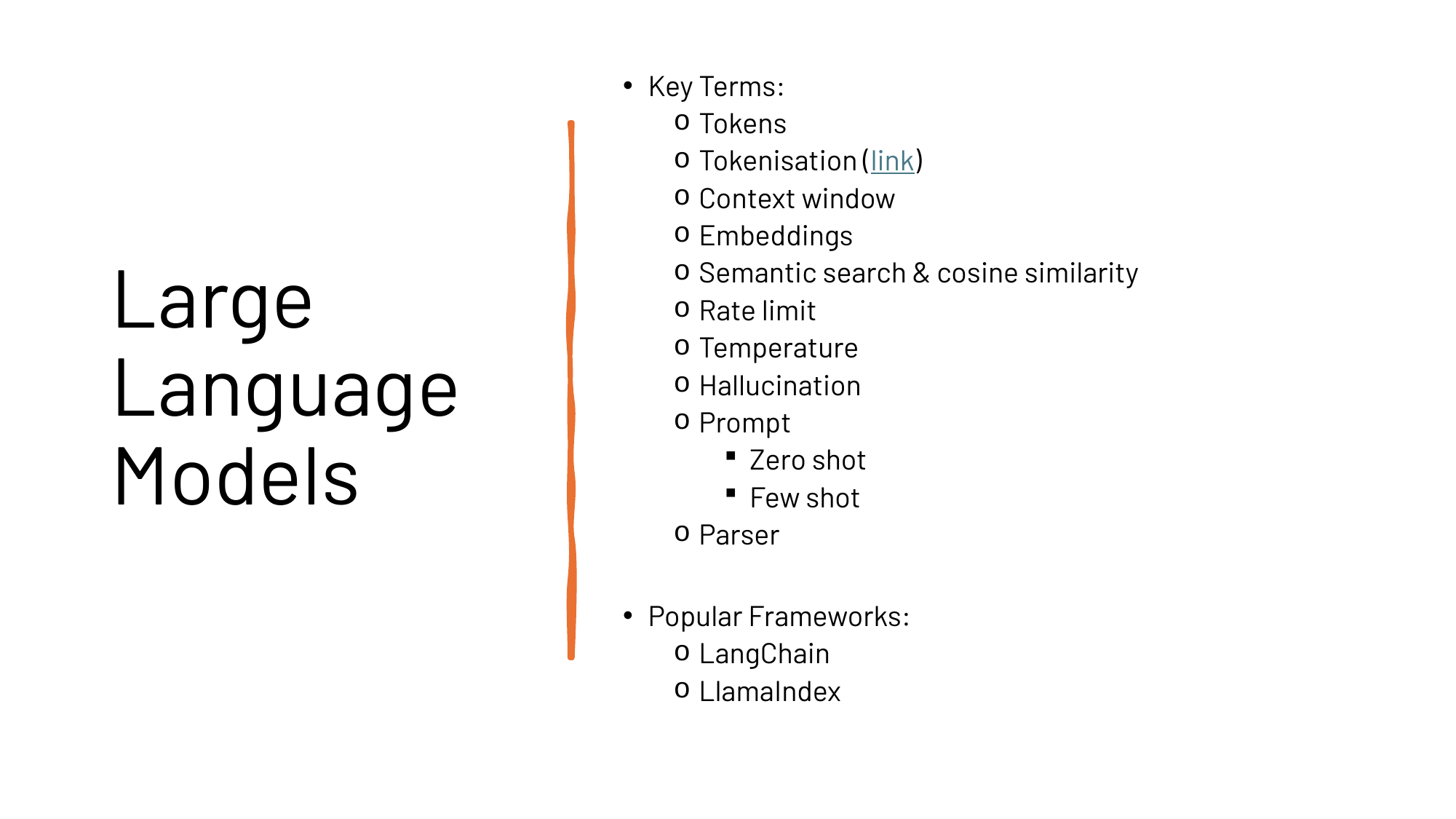

# Large Language Models
Key Terms:
Tokens
Tokenisation (link)
Context window
Embeddings
Semantic search & cosine similarity
Rate limit
Temperature
Hallucination
Prompt
Zero shot
Few shot
Parser

Popular Frameworks:
LangChain
LlamaIndex